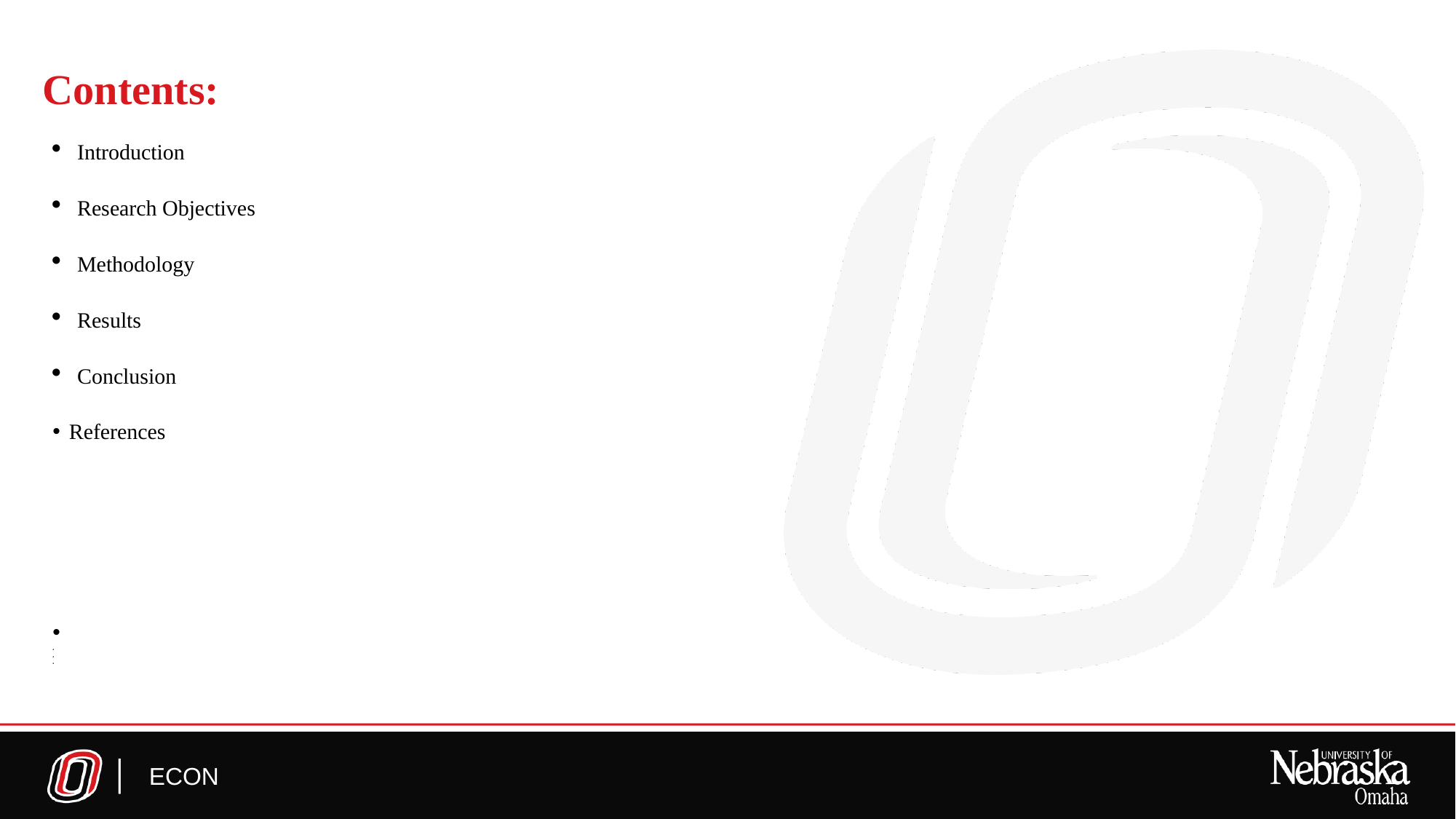

# Contents:
Introduction

Research Objectives

Methodology

Results

Conclusion

References

ECON